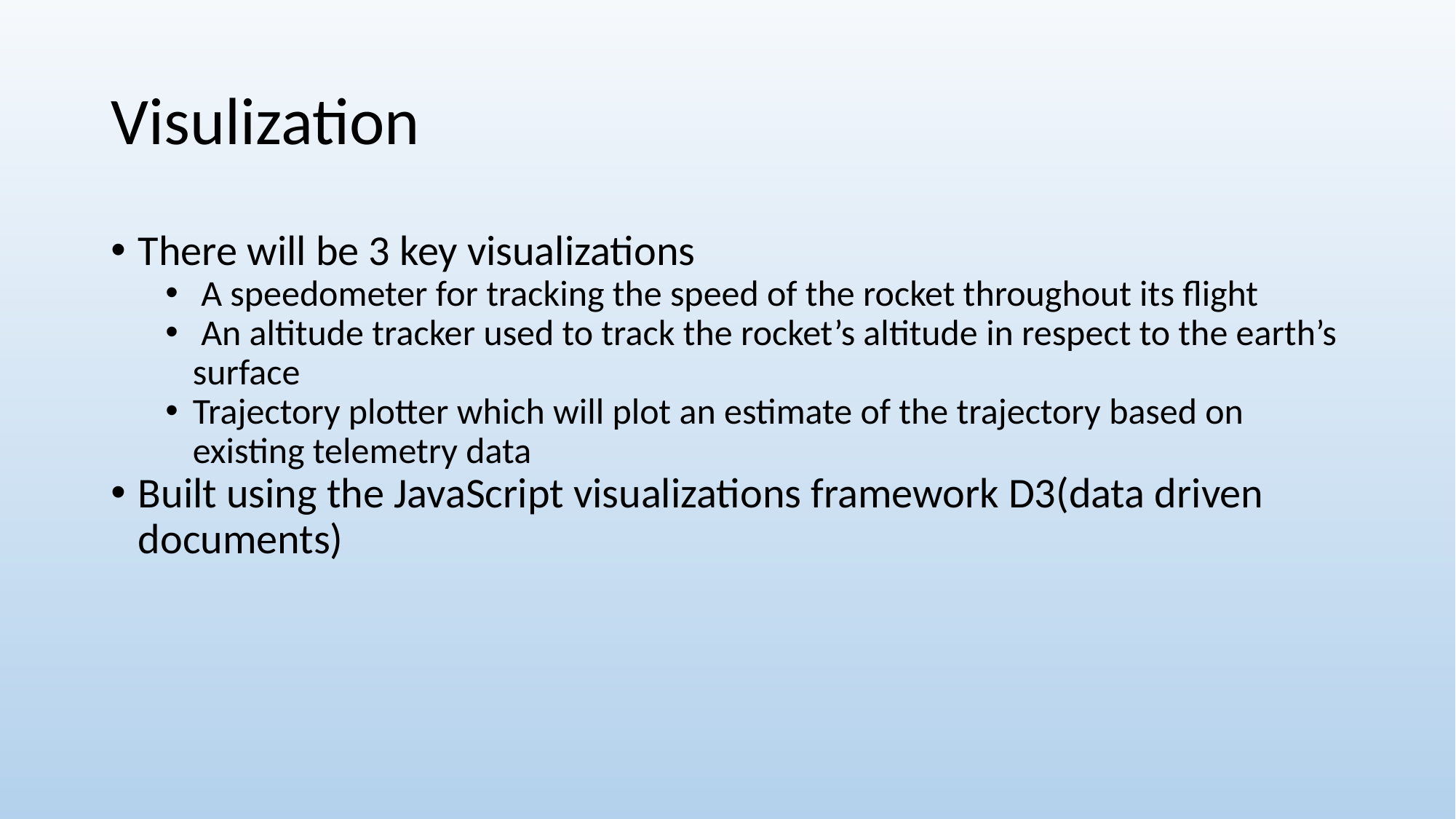

# Visulization
There will be 3 key visualizations
 A speedometer for tracking the speed of the rocket throughout its flight
 An altitude tracker used to track the rocket’s altitude in respect to the earth’s surface
Trajectory plotter which will plot an estimate of the trajectory based on existing telemetry data
Built using the JavaScript visualizations framework D3(data driven documents)